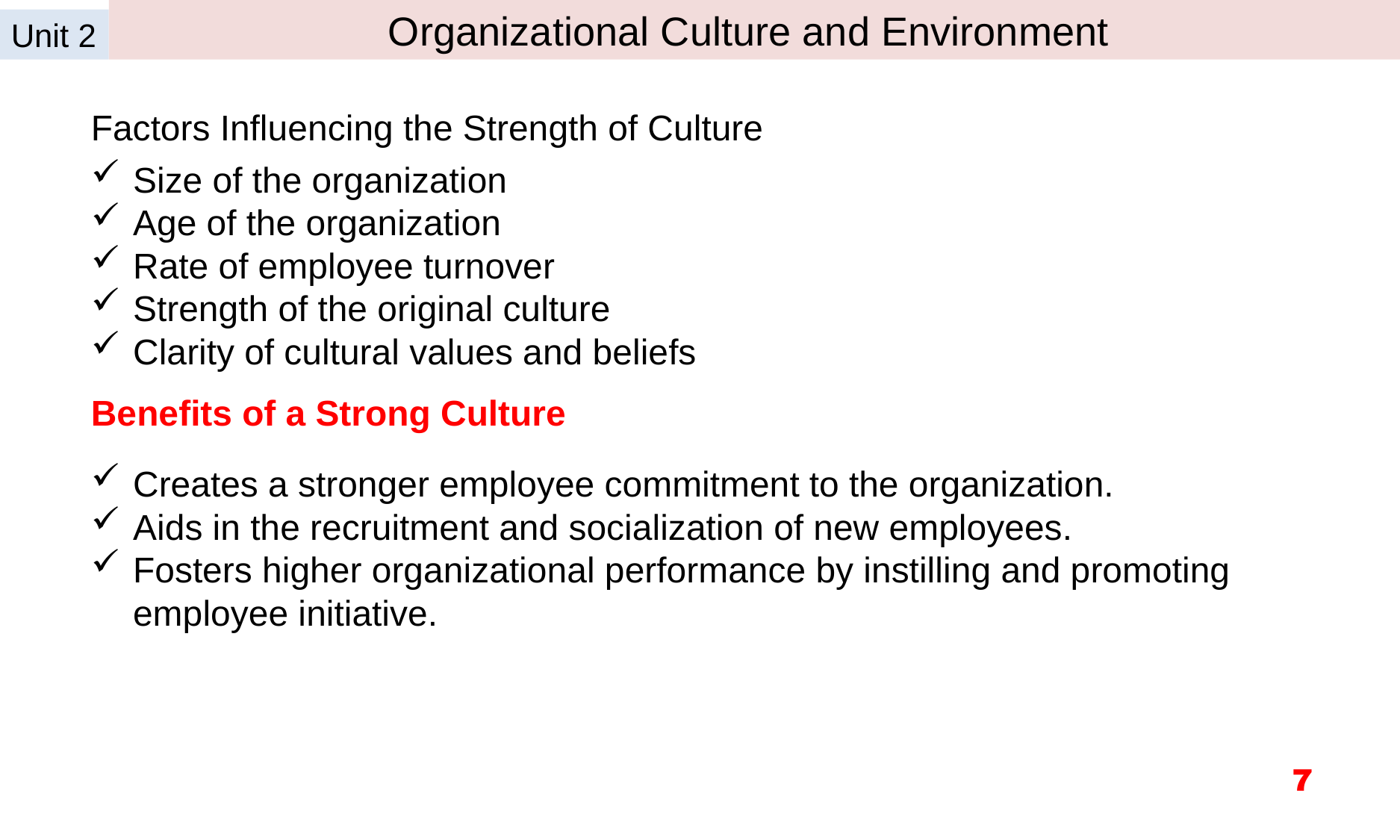

Organizational Culture and Environment
Unit 2
Factors Influencing the Strength of Culture
Size of the organization
Age of the organization
Rate of employee turnover
Strength of the original culture
Clarity of cultural values and beliefs
Benefits of a Strong Culture
Creates a stronger employee commitment to the organization.
Aids in the recruitment and socialization of new employees.
Fosters higher organizational performance by instilling and promoting employee initiative.
7